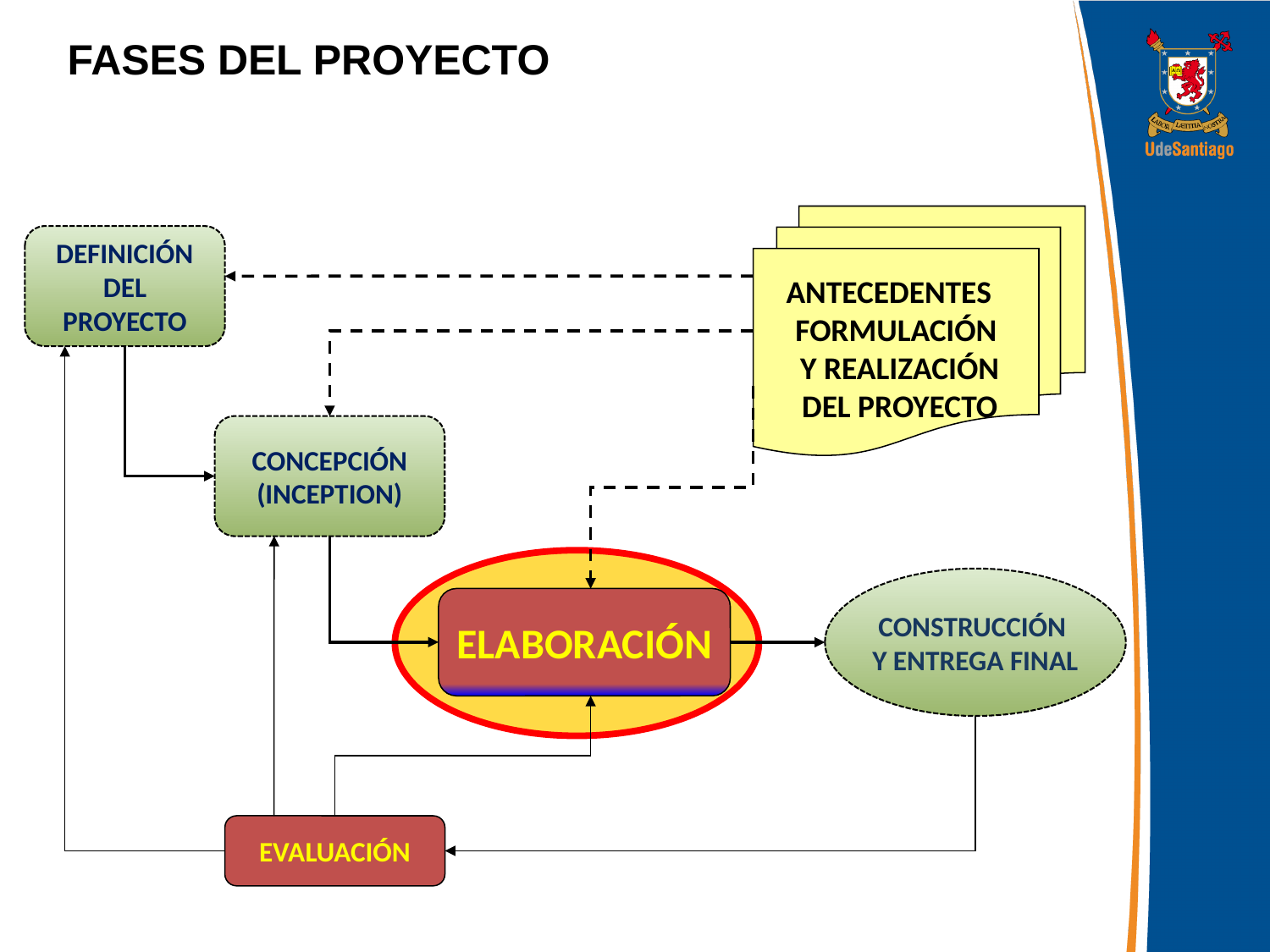

FASES DEL PROYECTO
ANTECEDENTES
FORMULACIÓN
 Y REALIZACIÓN
 DEL PROYECTO
DEFINICIÓN DEL PROYECTO

CONCEPCIÓN
(INCEPTION)

CONSTRUCCIÓN
Y ENTREGA FINAL
ELABORACIÓN
EVALUACIÓN